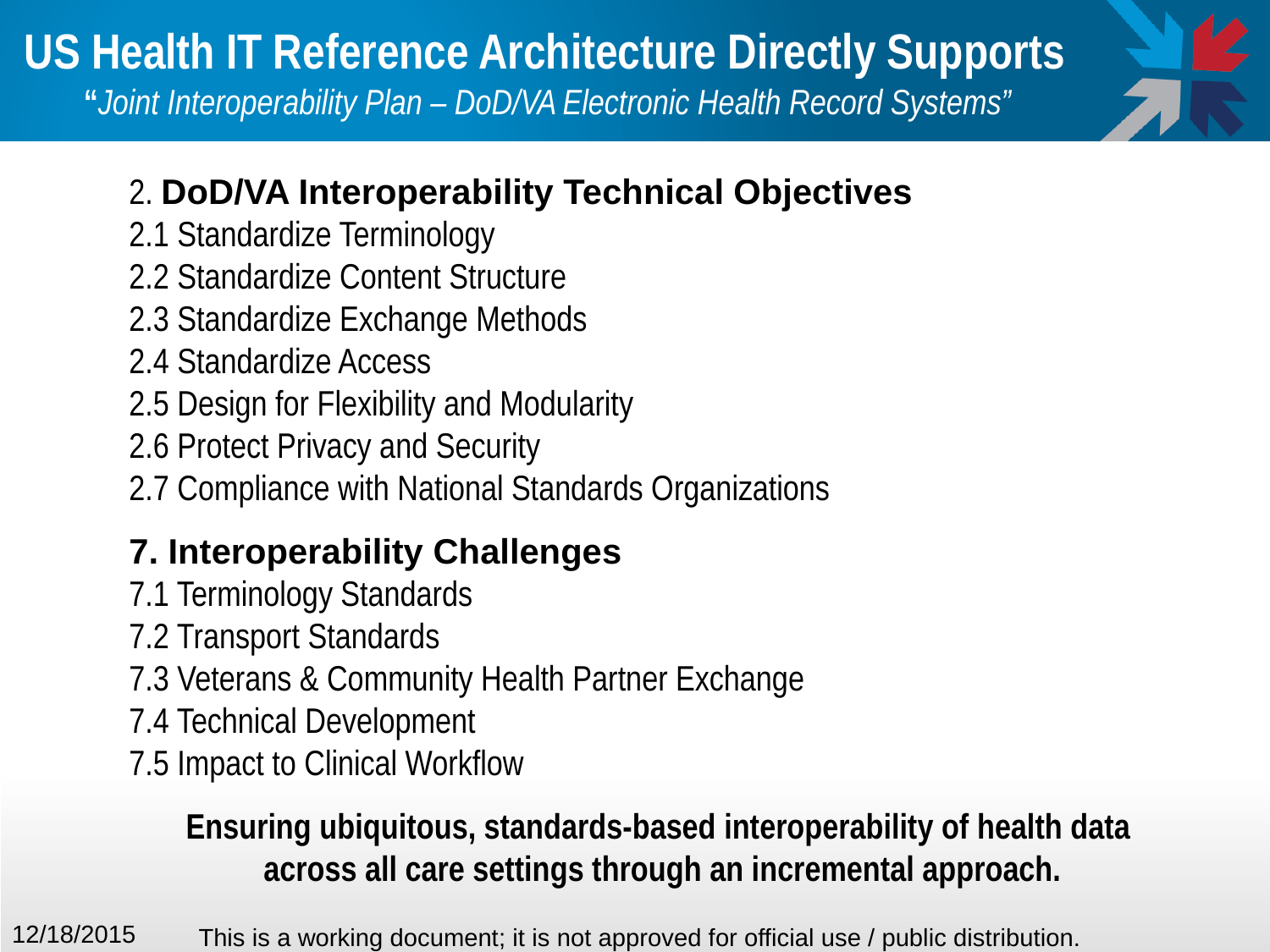

# US Health IT Reference Architecture Directly Supports “Joint Interoperability Plan – DoD/VA Electronic Health Record Systems”
2. DoD/VA Interoperability Technical Objectives
2.1 Standardize Terminology
2.2 Standardize Content Structure
2.3 Standardize Exchange Methods
2.4 Standardize Access
2.5 Design for Flexibility and Modularity
2.6 Protect Privacy and Security
2.7 Compliance with National Standards Organizations
7. Interoperability Challenges
7.1 Terminology Standards
7.2 Transport Standards
7.3 Veterans & Community Health Partner Exchange
7.4 Technical Development
7.5 Impact to Clinical Workflow
Ensuring ubiquitous, standards-based interoperability of health data
across all care settings through an incremental approach.
12/18/2015
This is a working document; it is not approved for official use / public distribution.
86